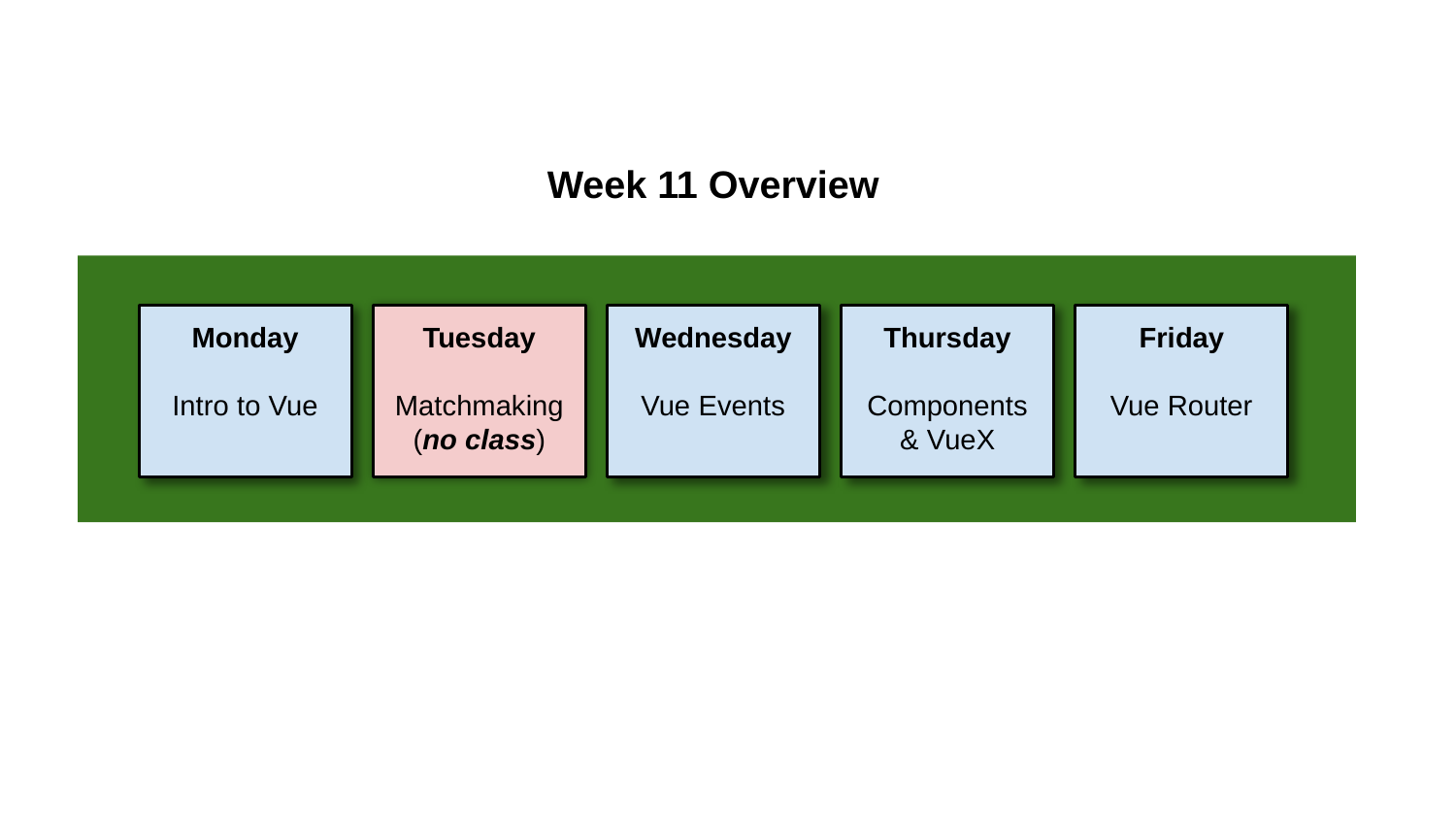

Week 11 Overview

Monday

Intro to Vue
Tuesday

Matchmaking
(no class)
Wednesday

Vue Events
Thursday

Components
& VueX
Friday

Vue Router